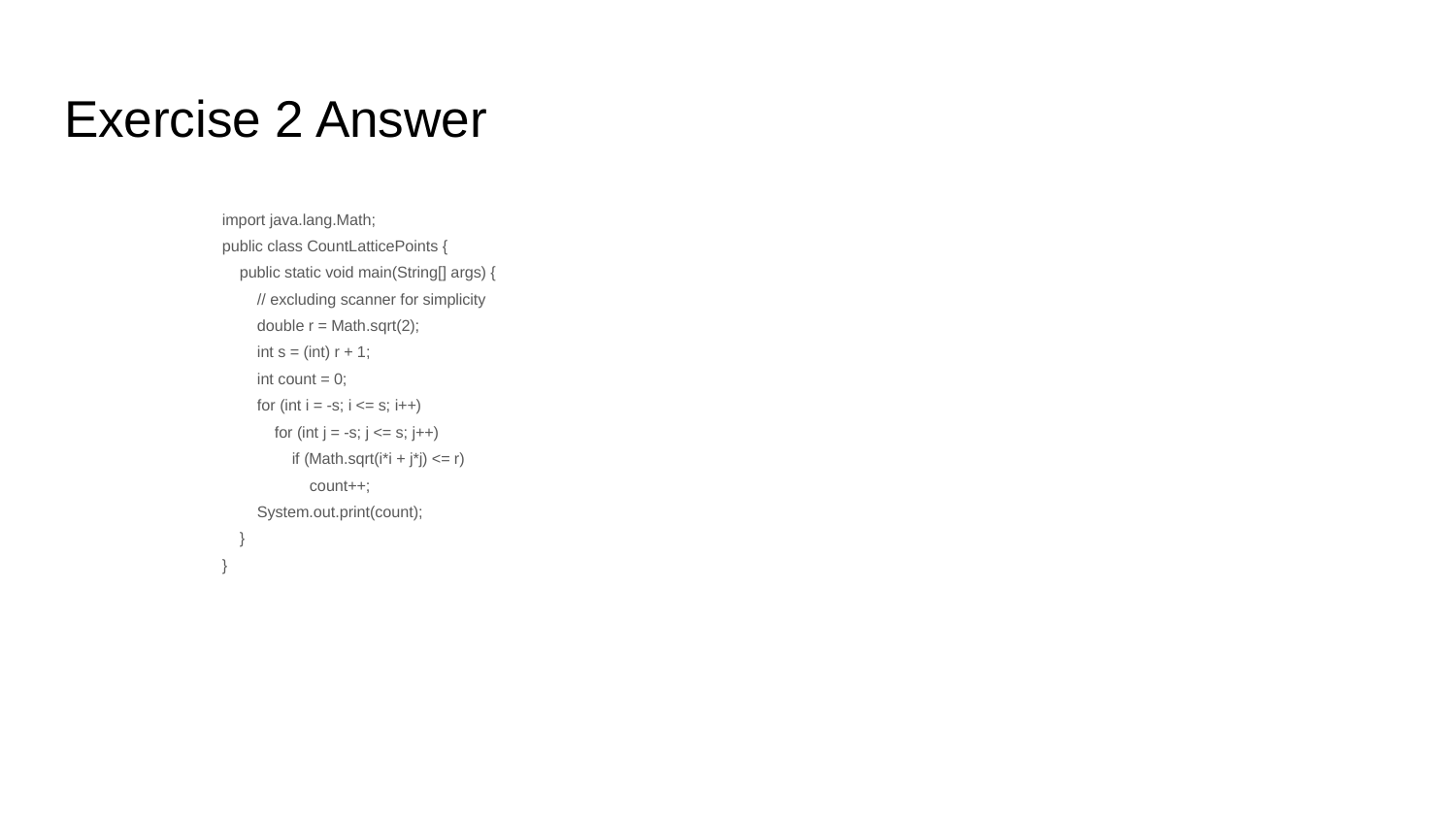

# Exercise 2 Answer
import java.lang.Math;
public class CountLatticePoints {
    public static void main(String[] args) {
        // excluding scanner for simplicity
        double r = Math.sqrt(2);
        int s = (int) r + 1;
        int count = 0;
        for (int i = -s; i <= s; i++)
            for (int j = -s; j <= s; j++)
                if (Math.sqrt(i*i + j*j) <= r)
                    count++;
        System.out.print(count);
    }
}